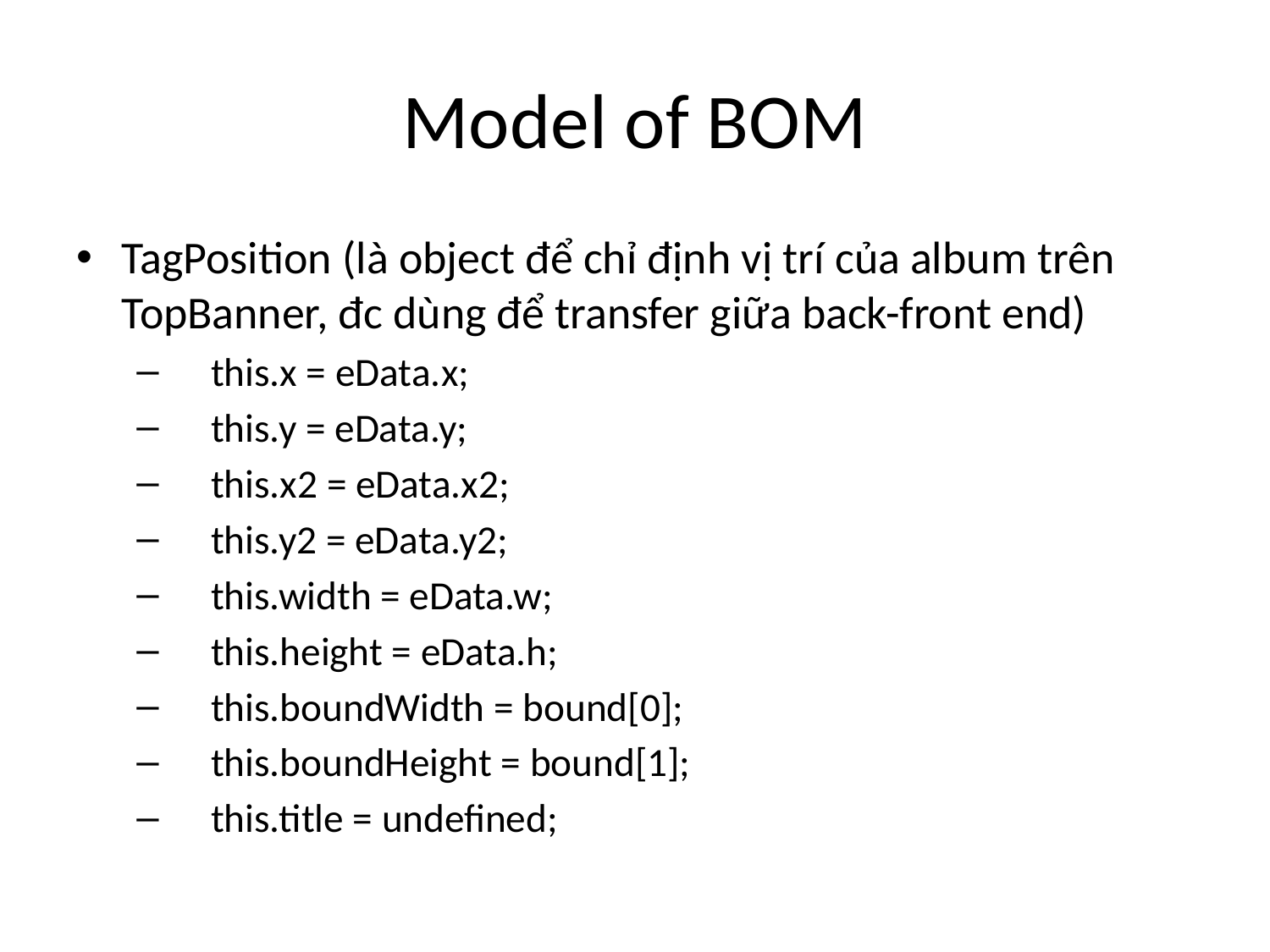

# Model of BOM
TagPosition (là object để chỉ định vị trí của album trên TopBanner, đc dùng để transfer giữa back-front end)
    this.x = eData.x;
    this.y = eData.y;
    this.x2 = eData.x2;
    this.y2 = eData.y2;
    this.width = eData.w;
    this.height = eData.h;
    this.boundWidth = bound[0];
    this.boundHeight = bound[1];
    this.title = undefined;